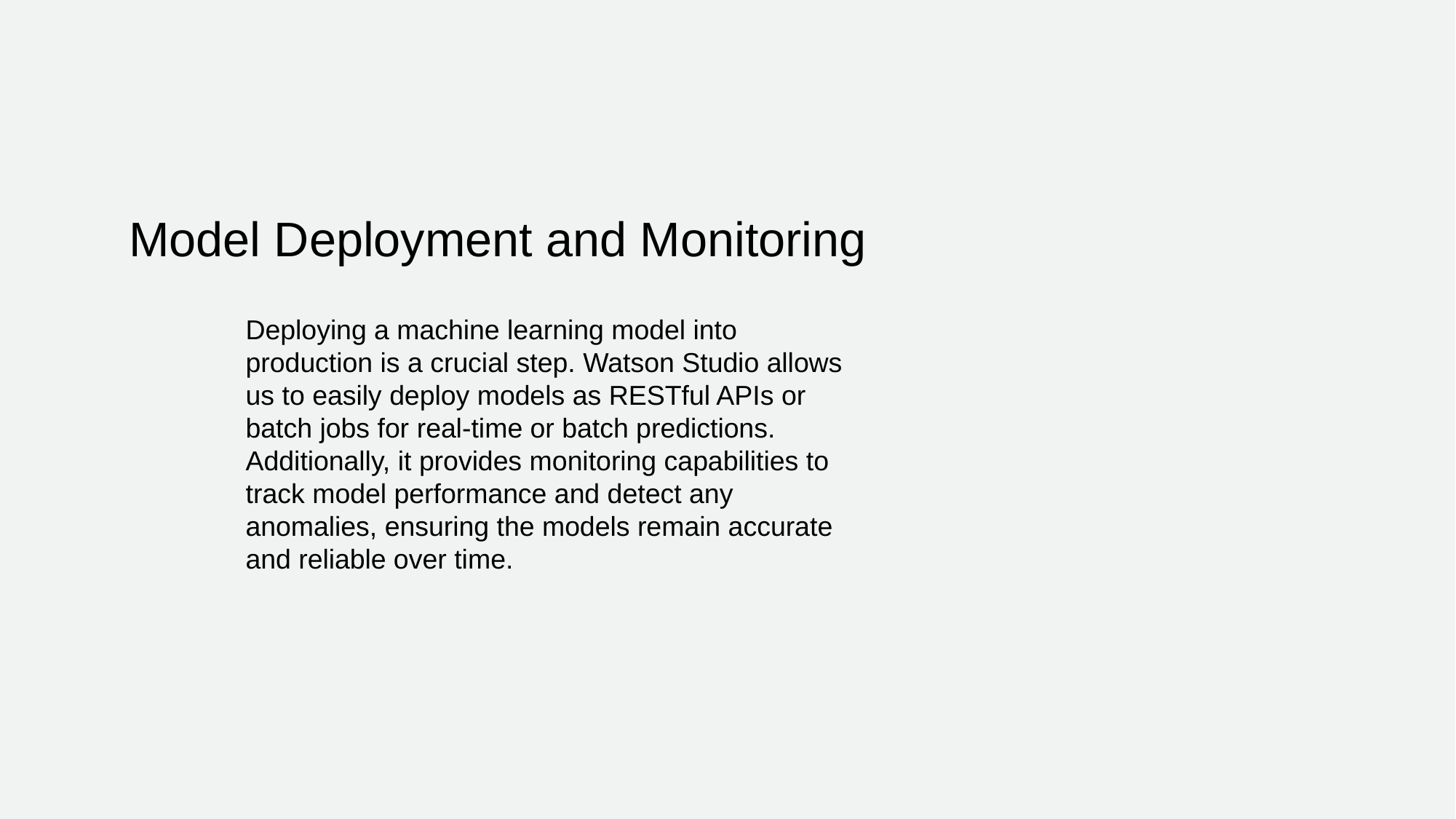

# Model Deployment and Monitoring
Deploying a machine learning model into production is a crucial step. Watson Studio allows us to easily deploy models as RESTful APIs or batch jobs for real-time or batch predictions. Additionally, it provides monitoring capabilities to track model performance and detect any anomalies, ensuring the models remain accurate and reliable over time.